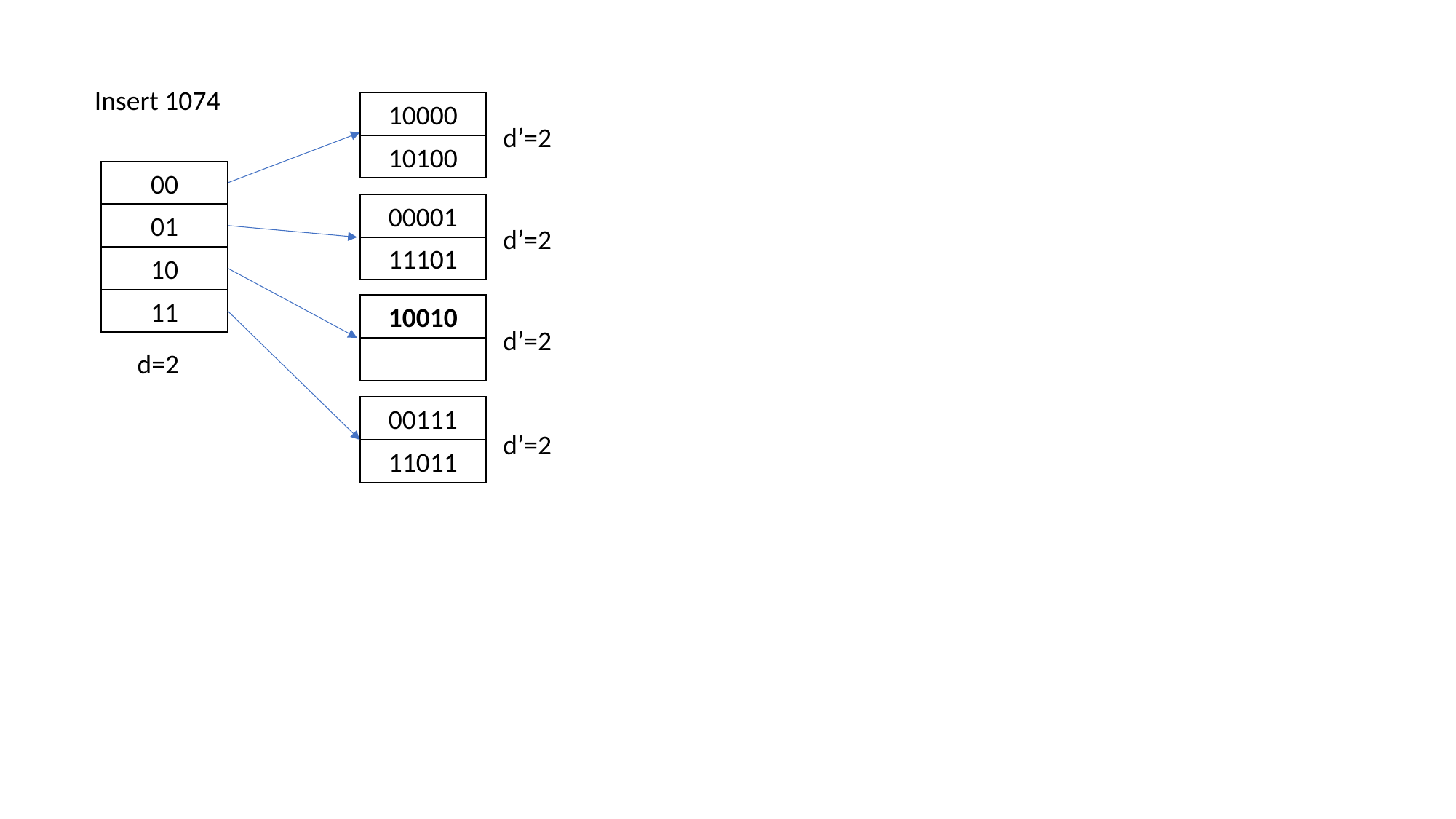

Insert 1074
10000
d’=2
10100
00
00001
01
d’=2
11101
10
11
10010
d’=2

d=2
00111
d’=2
11011